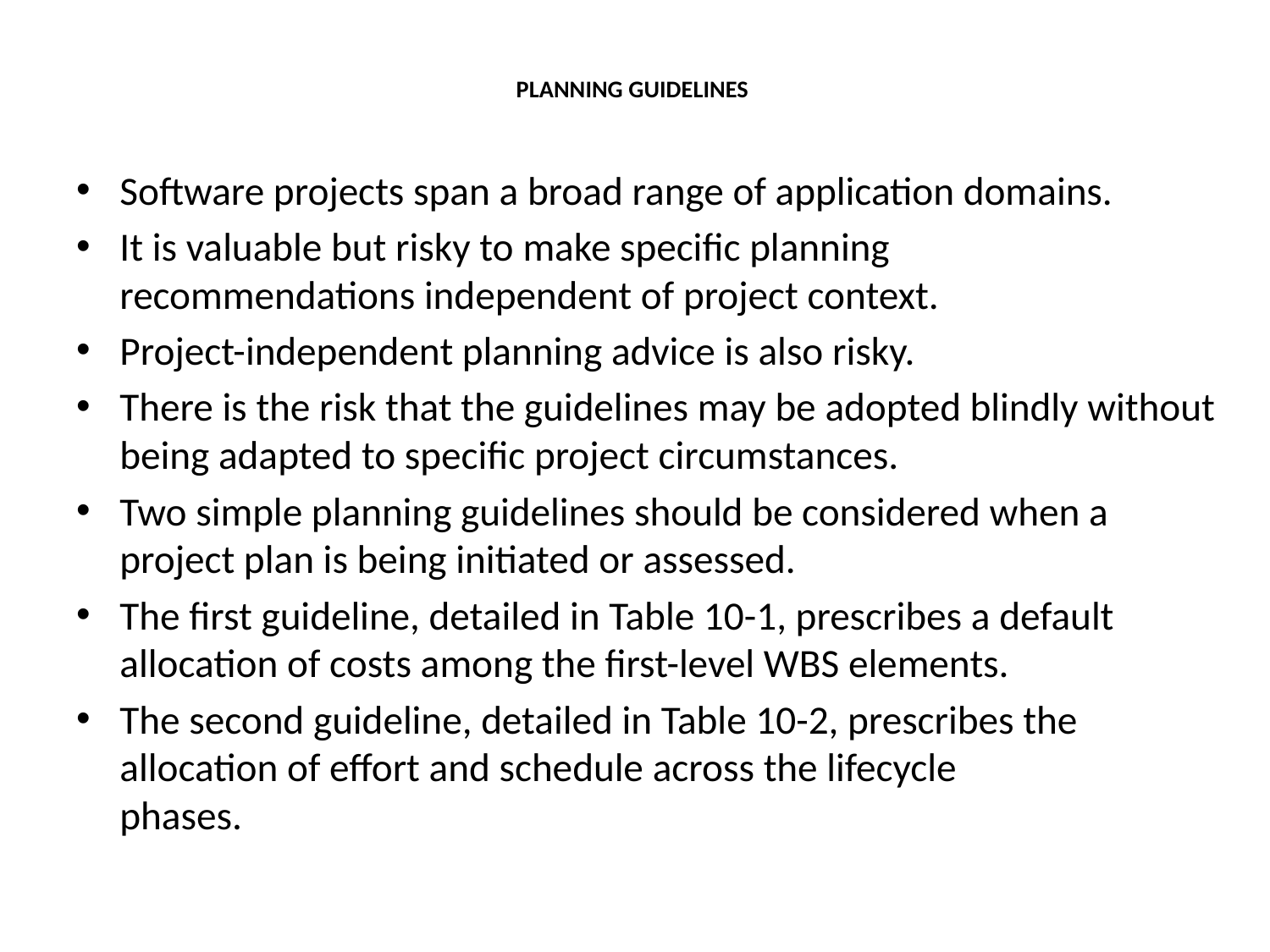

# PLANNING GUIDELINES
Software projects span a broad range of application domains.
It is valuable but risky to make specific planning
recommendations independent of project context.
Project-independent planning advice is also risky.
There is the risk that the guidelines may be adopted blindly without being adapted to specific project circumstances.
Two simple planning guidelines should be considered when a project plan is being initiated or assessed.
The first guideline, detailed in Table 10-1, prescribes a default allocation of costs among the first-level WBS elements.
The second guideline, detailed in Table 10-2, prescribes the allocation of effort and schedule across the lifecycle
phases.